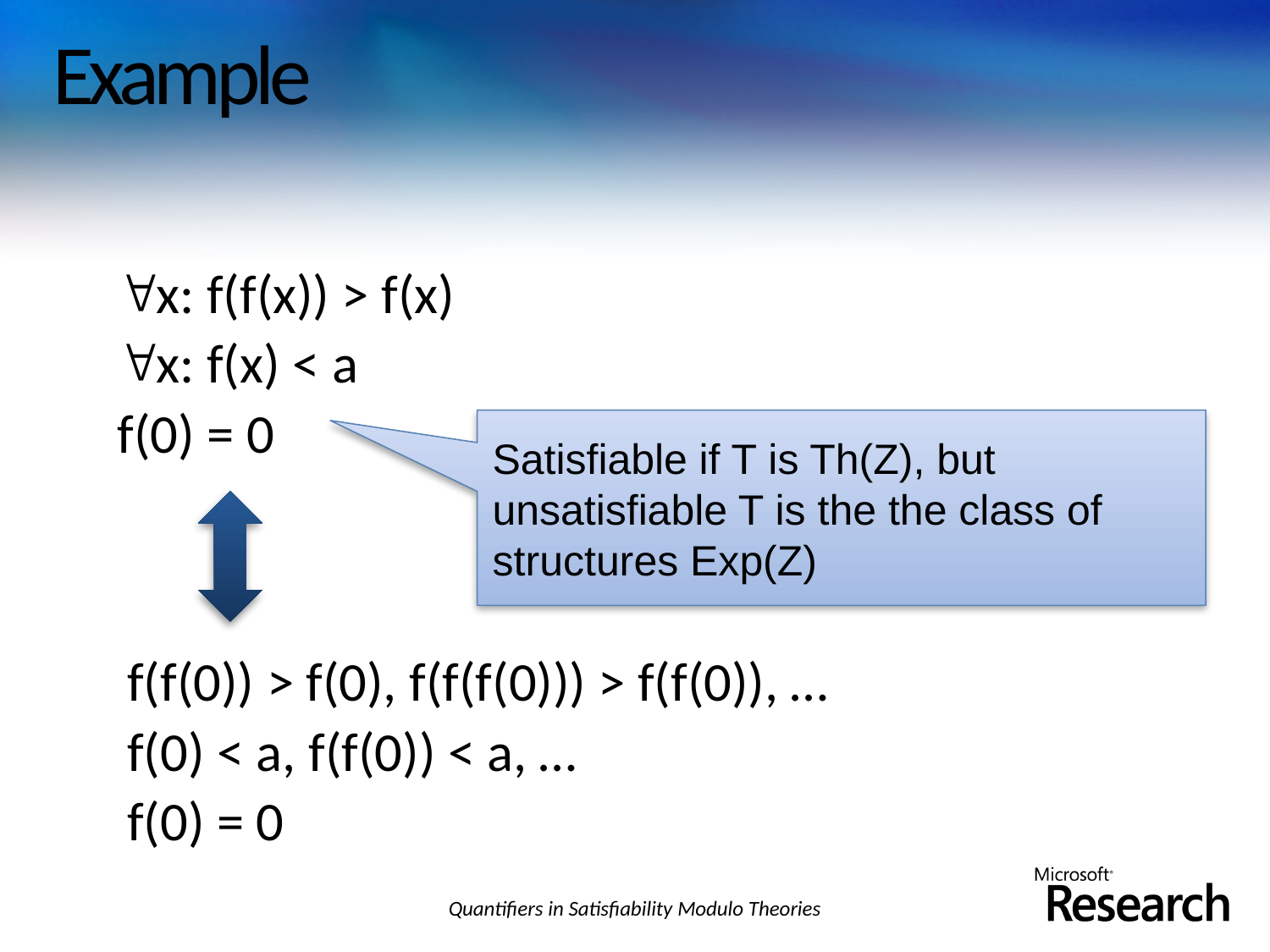

# Example
∀x: f(f(x)) > f(x)
∀x: f(x) < a
f(0) = 0
Satisfiable if T is Th(Z), but unsatisfiable T is the the class of structures Exp(Z)

f(f(0)) > f(0), f(f(f(0))) > f(f(0)), …
f(0) < a, f(f(0)) < a, …
f(0) = 0
Quantifiers in Satisfiability Modulo Theories